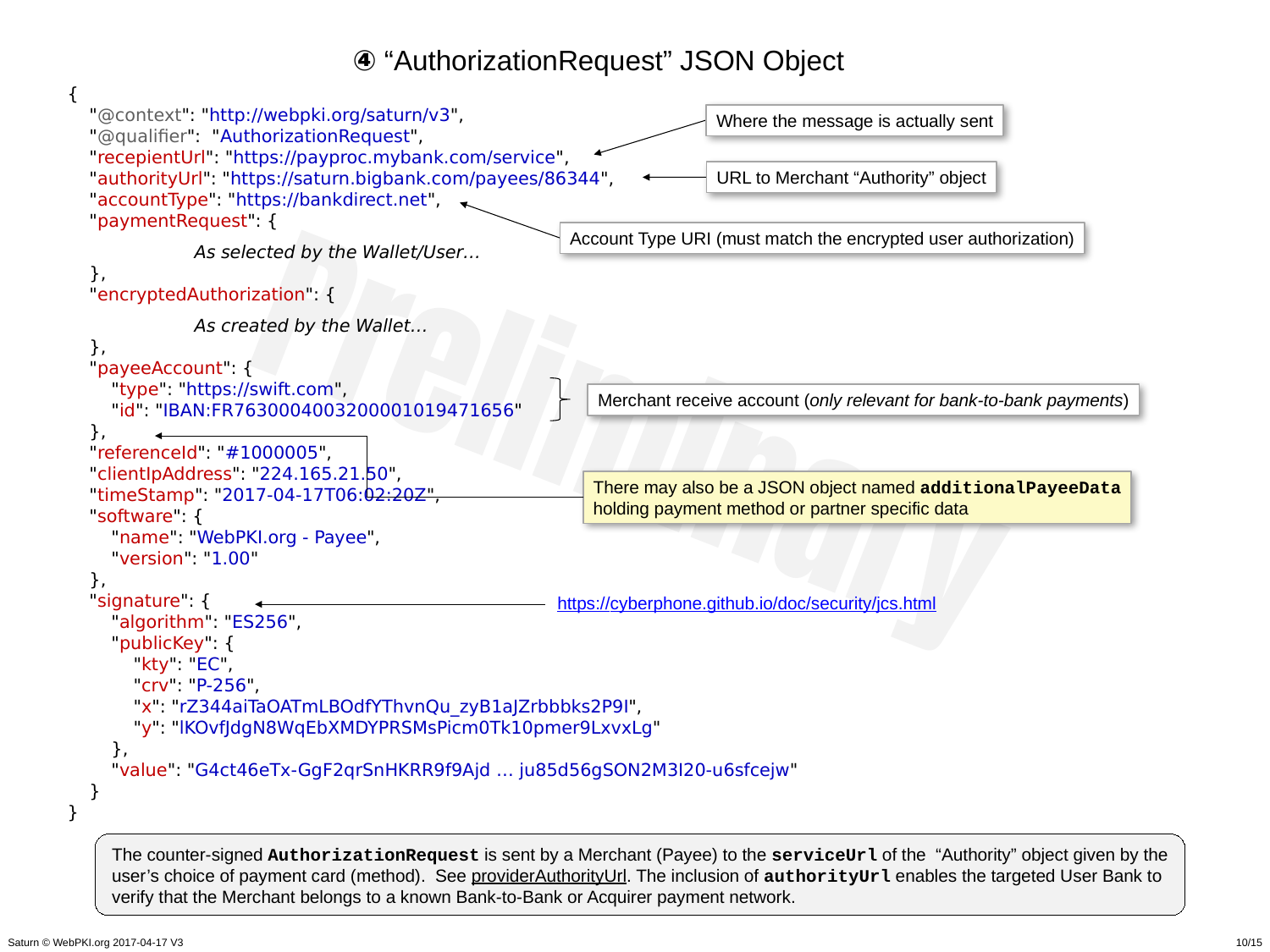

④ “AuthorizationRequest” JSON Object
{
    "@context": "http://webpki.org/saturn/v3",
    "@qualifier":  "AuthorizationRequest",
    "recepientUrl": "https://payproc.mybank.com/service",
    "authorityUrl": "https://saturn.bigbank.com/payees/86344",
    "accountType": "https://bankdirect.net",
    "paymentRequest": {
	As selected by the Wallet/User…
    },
    "encryptedAuthorization": {
	As created by the Wallet…
    },
    "payeeAccount": {
        "type": "https://swift.com",
        "id": "IBAN:FR7630004003200001019471656"
    },
    "referenceId": "#1000005",
    "clientIpAddress": "224.165.21.50",
    "timeStamp": "2017-04-17T06:02:20Z",
    "software": {
        "name": "WebPKI.org - Payee",
        "version": "1.00"
    },
    "signature": {
        "algorithm": "ES256",
        "publicKey": {
            "kty": "EC",
            "crv": "P-256",
            "x": "rZ344aiTaOATmLBOdfYThvnQu_zyB1aJZrbbbks2P9I",
            "y": "lKOvfJdgN8WqEbXMDYPRSMsPicm0Tk10pmer9LxvxLg"
        },
        "value": "G4ct46eTx-GgF2qrSnHKRR9f9Ajd … ju85d56gSON2M3I20-u6sfcejw"
    }
}
Where the message is actually sent
URL to Merchant “Authority” object
Account Type URI (must match the encrypted user authorization)

Merchant receive account (only relevant for bank-to-bank payments)
There may also be a JSON object named additionalPayeeData
holding payment method or partner specific data
https://cyberphone.github.io/doc/security/jcs.html

The counter-signed AuthorizationRequest is sent by a Merchant (Payee) to the serviceUrl of the  “Authority” object given by the user’s choice of payment card (method).  See providerAuthorityUrl. The inclusion of authorityUrl enables the targeted User Bank to verify that the Merchant belongs to a known Bank-to-Bank or Acquirer payment network.